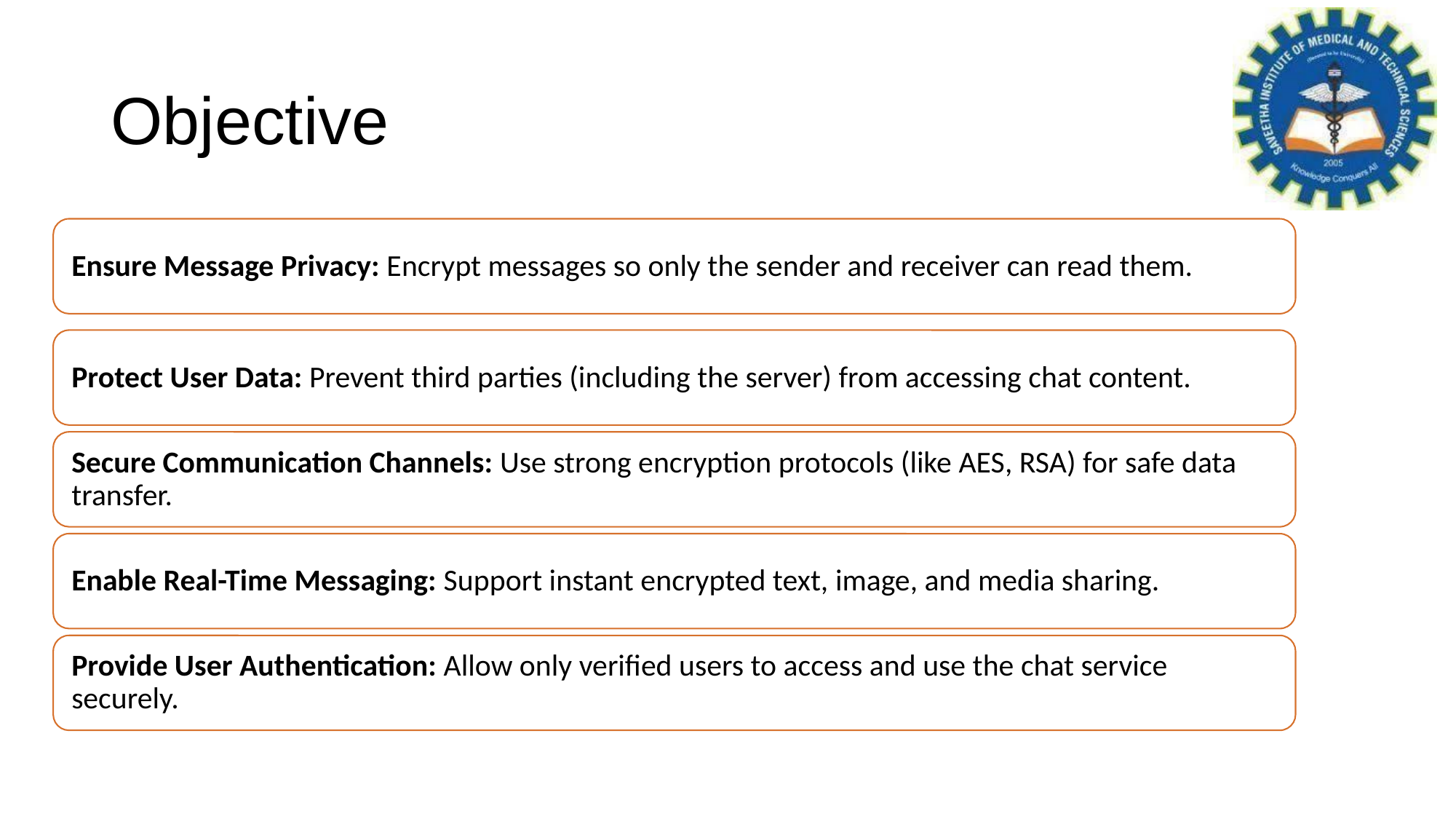

# Objective
Ensure Message Privacy: Encrypt messages so only the sender and receiver can read them.
Protect User Data: Prevent third parties (including the server) from accessing chat content.
Secure Communication Channels: Use strong encryption protocols (like AES, RSA) for safe data transfer.
Enable Real-Time Messaging: Support instant encrypted text, image, and media sharing.
Provide User Authentication: Allow only verified users to access and use the chat service securely.